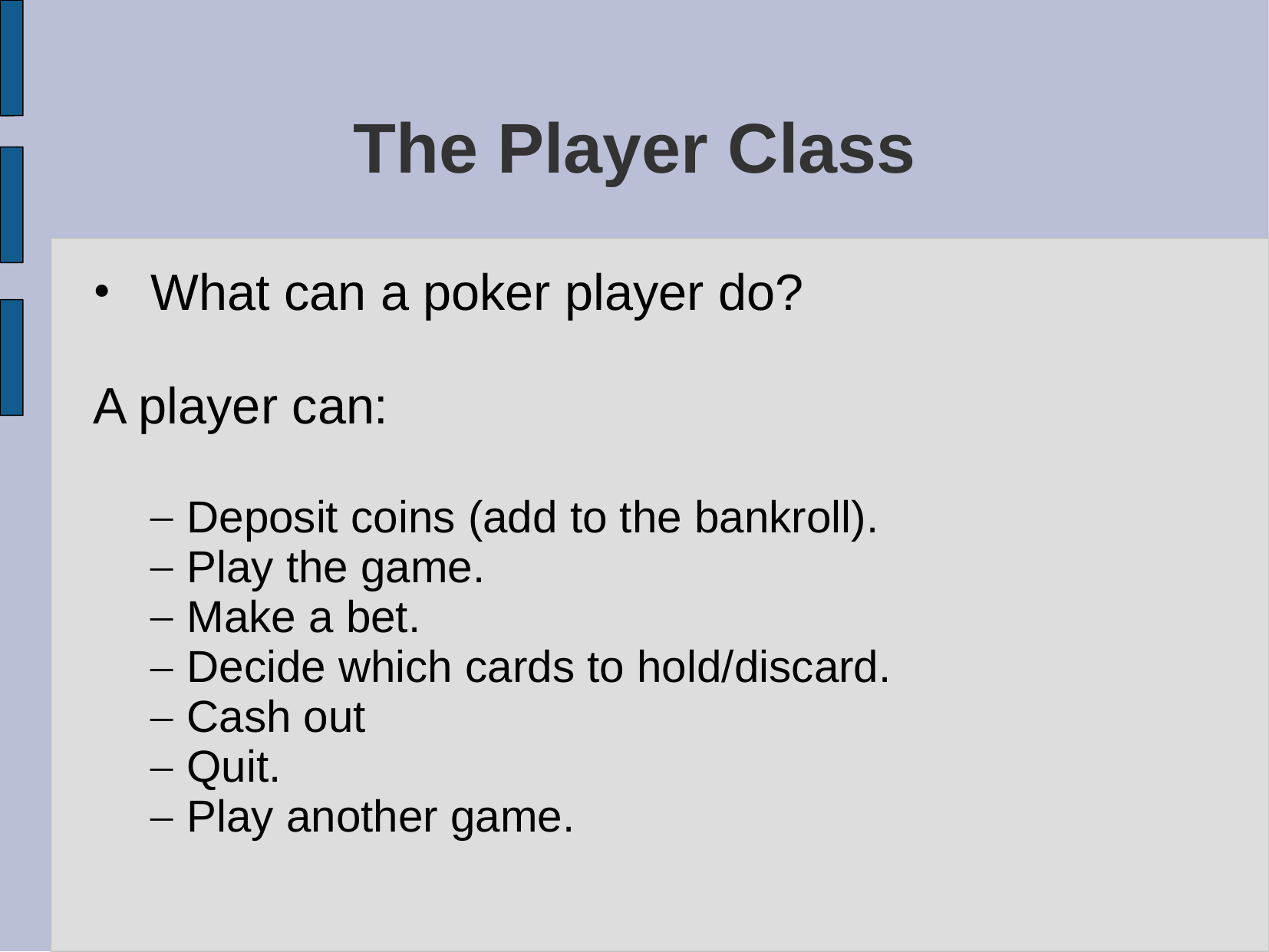

# The Player Class
 What can a poker player do?

A player can:
Deposit coins (add to the bankroll).
Play the game.
Make a bet.
Decide which cards to hold/discard.
Cash out
Quit.
Play another game.